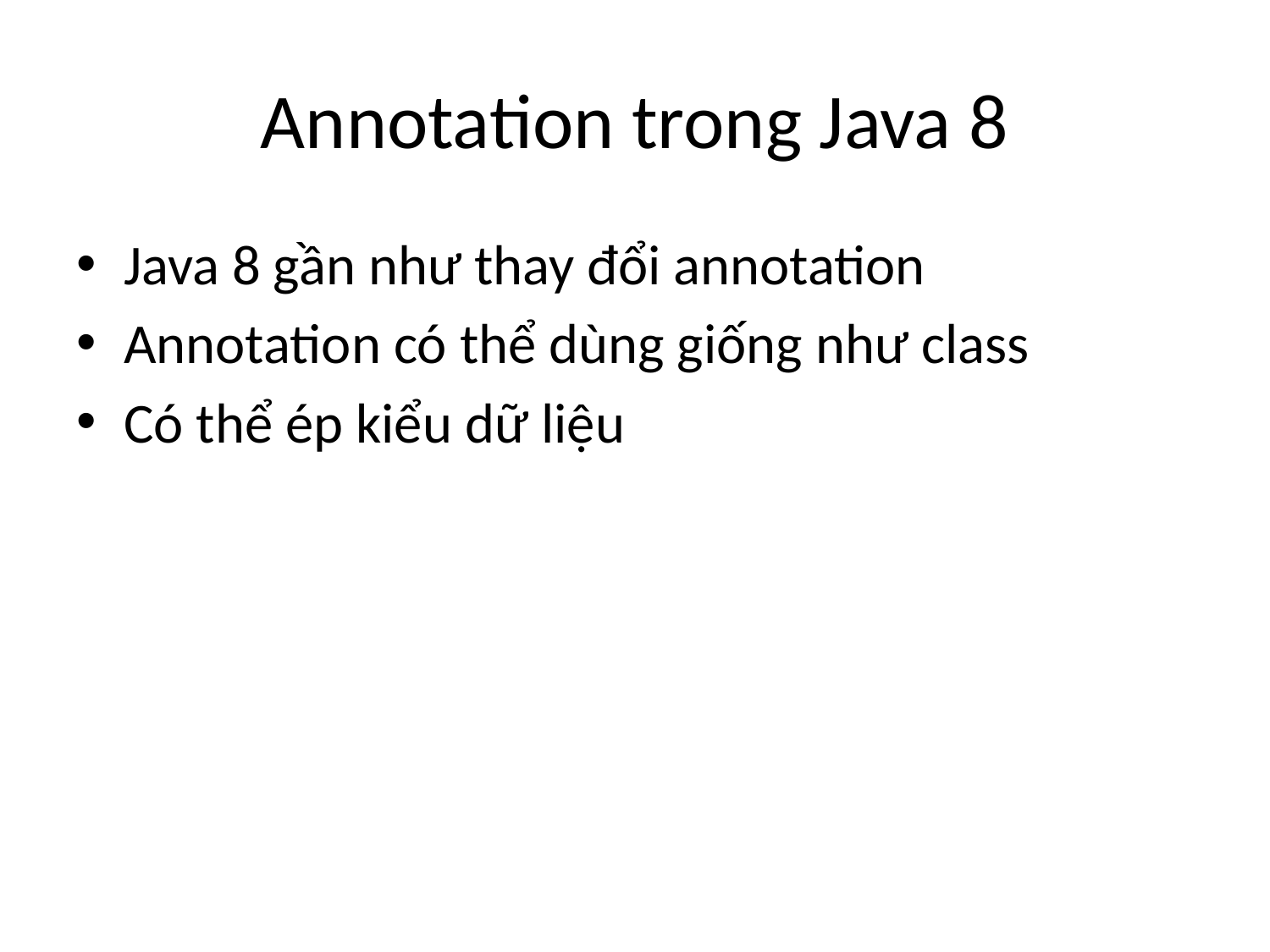

# Annotation trong Java 8
Java 8 gần như thay đổi annotation
Annotation có thể dùng giống như class
Có thể ép kiểu dữ liệu